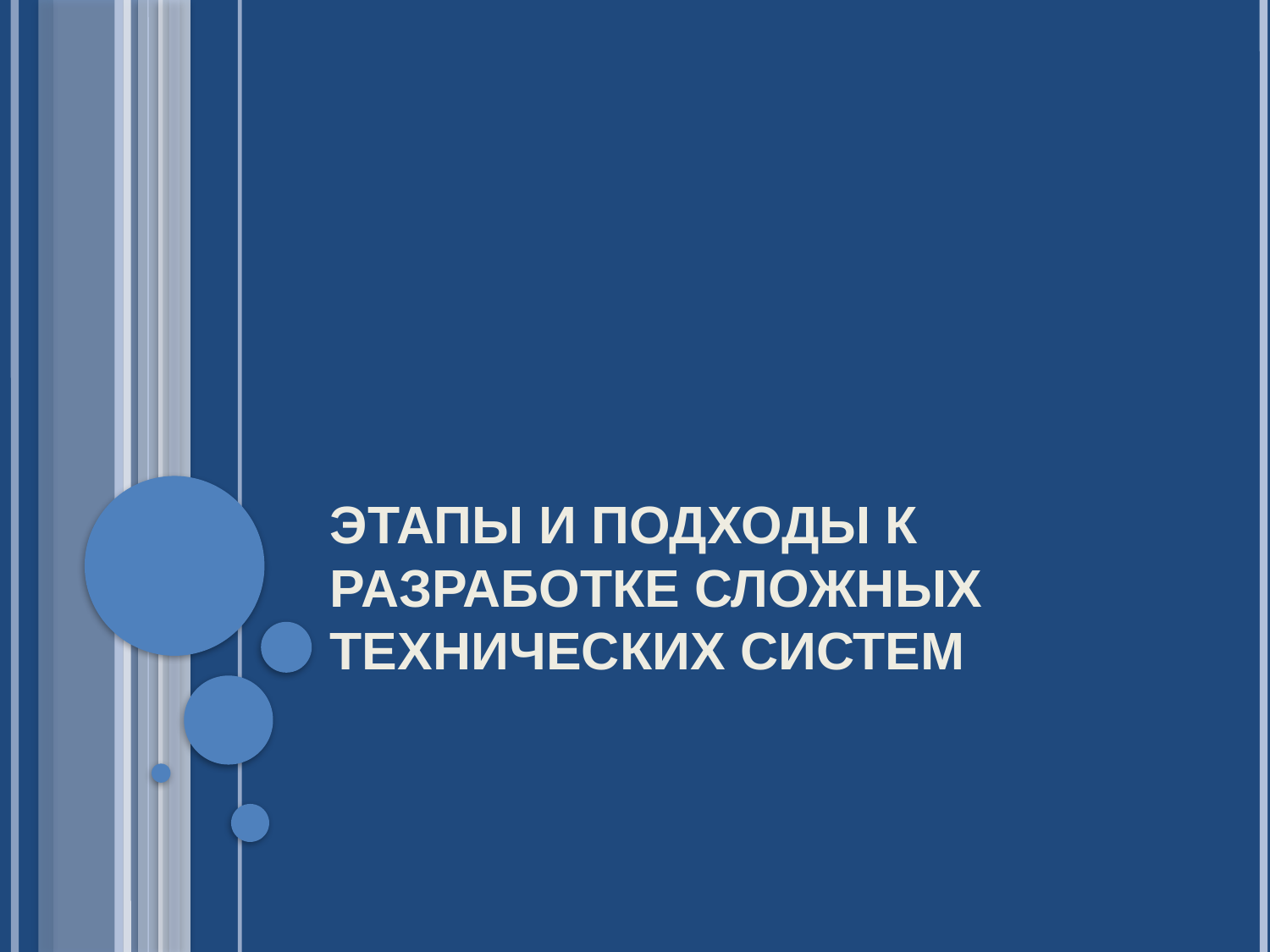

# Этапы и подходы к разработке сложных технических систем